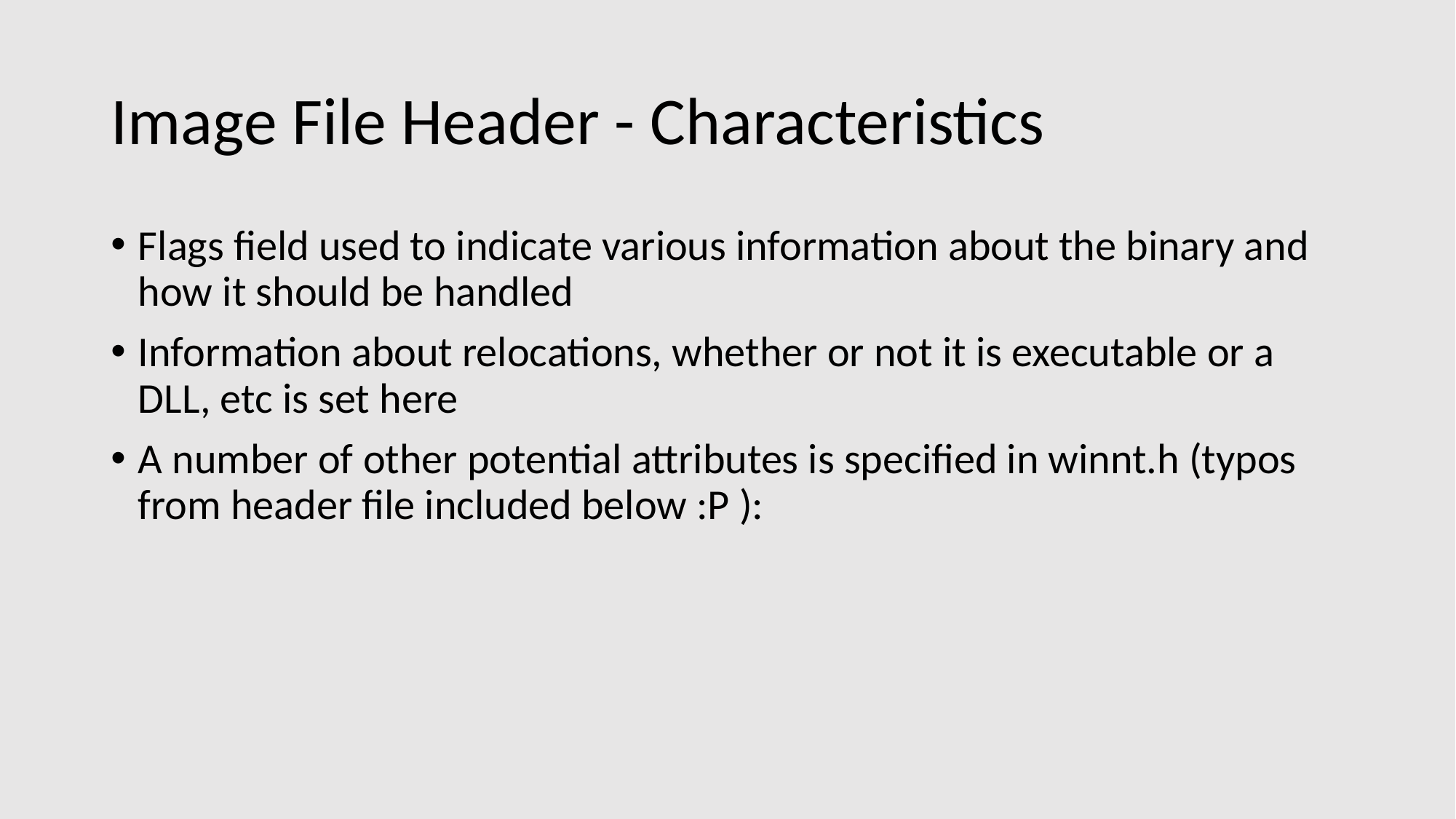

# Image File Header - Characteristics
Flags field used to indicate various information about the binary and how it should be handled
Information about relocations, whether or not it is executable or a DLL, etc is set here
A number of other potential attributes is specified in winnt.h (typos from header file included below :P ):